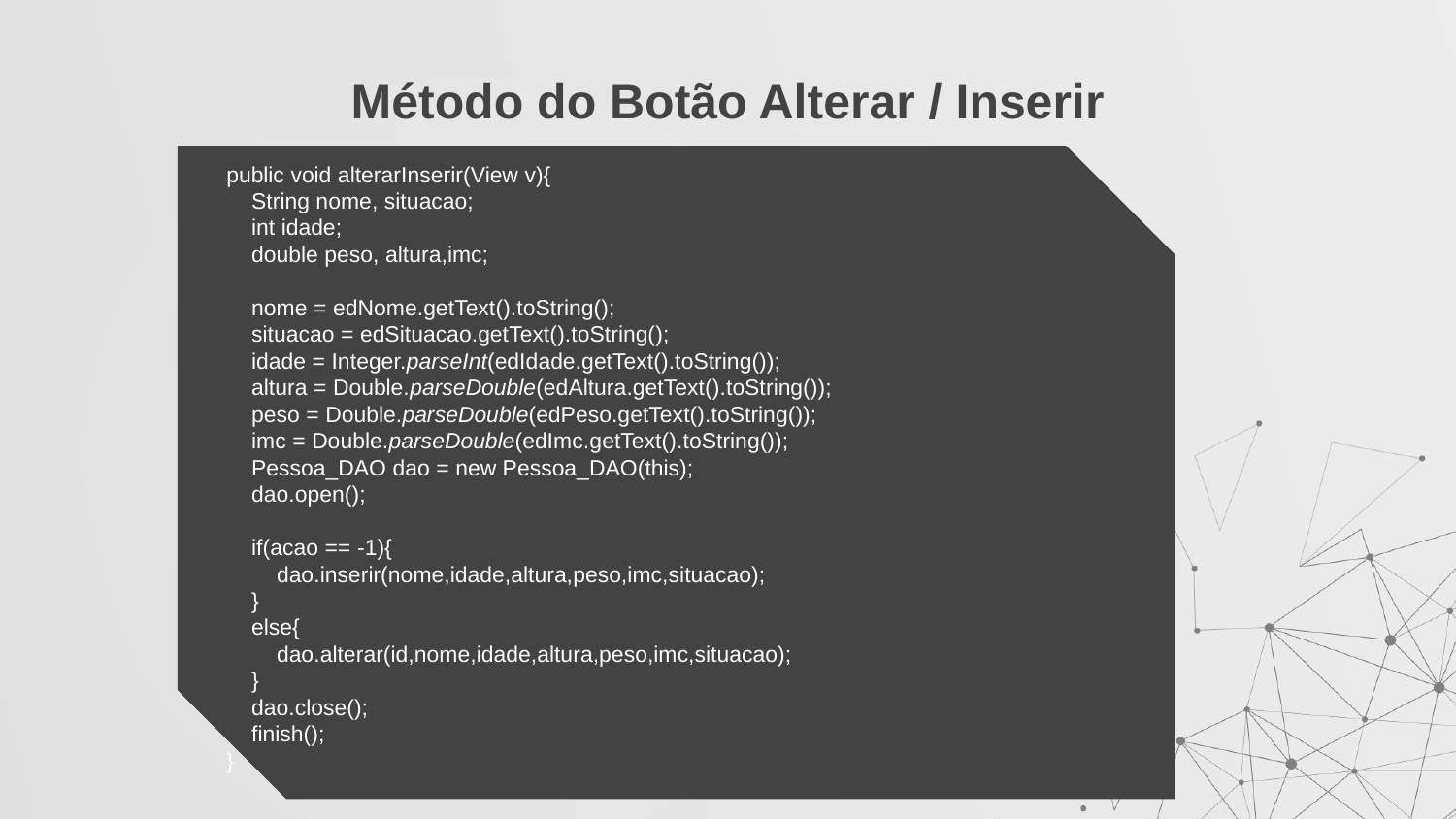

# Método do Botão Alterar / Inserir

public void alterarInserir(View v){
    String nome, situacao;
    int idade;
    double peso, altura,imc;
    nome = edNome.getText().toString();
    situacao = edSituacao.getText().toString();
    idade = Integer.parseInt(edIdade.getText().toString());
    altura = Double.parseDouble(edAltura.getText().toString());
    peso = Double.parseDouble(edPeso.getText().toString());
    imc = Double.parseDouble(edImc.getText().toString());
    Pessoa_DAO dao = new Pessoa_DAO(this);
    dao.open();
    if(acao == -1){
        dao.inserir(nome,idade,altura,peso,imc,situacao);
    }
    else{
        dao.alterar(id,nome,idade,altura,peso,imc,situacao);
    }
    dao.close();
    finish();
}